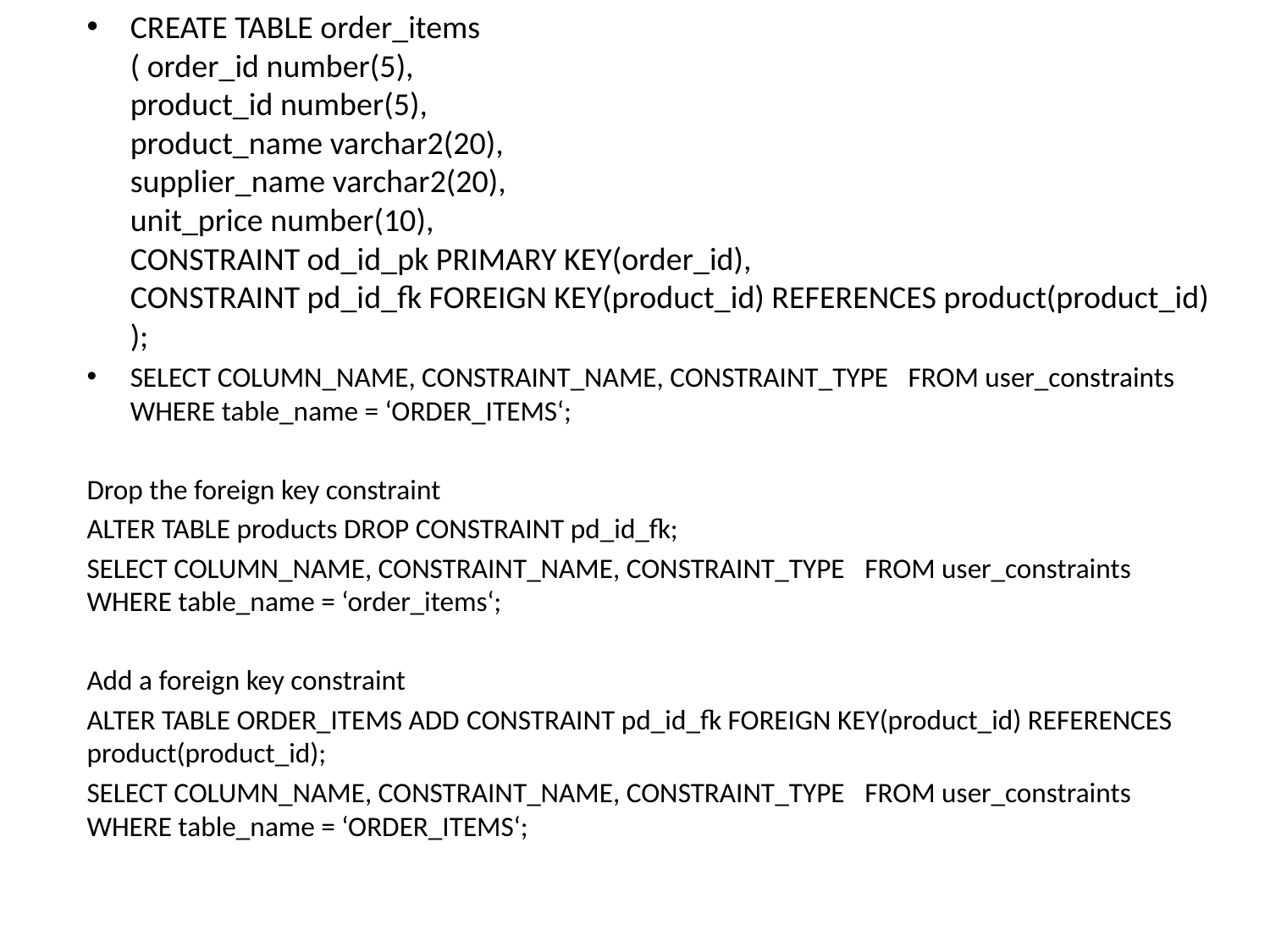

CREATE TABLE order_items
( order_id number(5),
product_id number(5),
product_name varchar2(20),
supplier_name varchar2(20),
unit_price number(10),
CONSTRAINT od_id_pk PRIMARY KEY(order_id),
CONSTRAINT pd_id_fk FOREIGN KEY(product_id) REFERENCES product(product_id)
);
SELECT COLUMN_NAME, CONSTRAINT_NAME, CONSTRAINT_TYPE   FROM user_constraints  WHERE table_name = ‘ORDER_ITEMS‘;

Drop the foreign key constraint
ALTER TABLE products DROP CONSTRAINT pd_id_fk;
SELECT COLUMN_NAME, CONSTRAINT_NAME, CONSTRAINT_TYPE   FROM user_constraints  WHERE table_name = ‘order_items‘;

Add a foreign key constraint
ALTER TABLE ORDER_ITEMS ADD CONSTRAINT pd_id_fk FOREIGN KEY(product_id) REFERENCES product(product_id);
SELECT COLUMN_NAME, CONSTRAINT_NAME, CONSTRAINT_TYPE   FROM user_constraints  WHERE table_name = ‘ORDER_ITEMS‘;